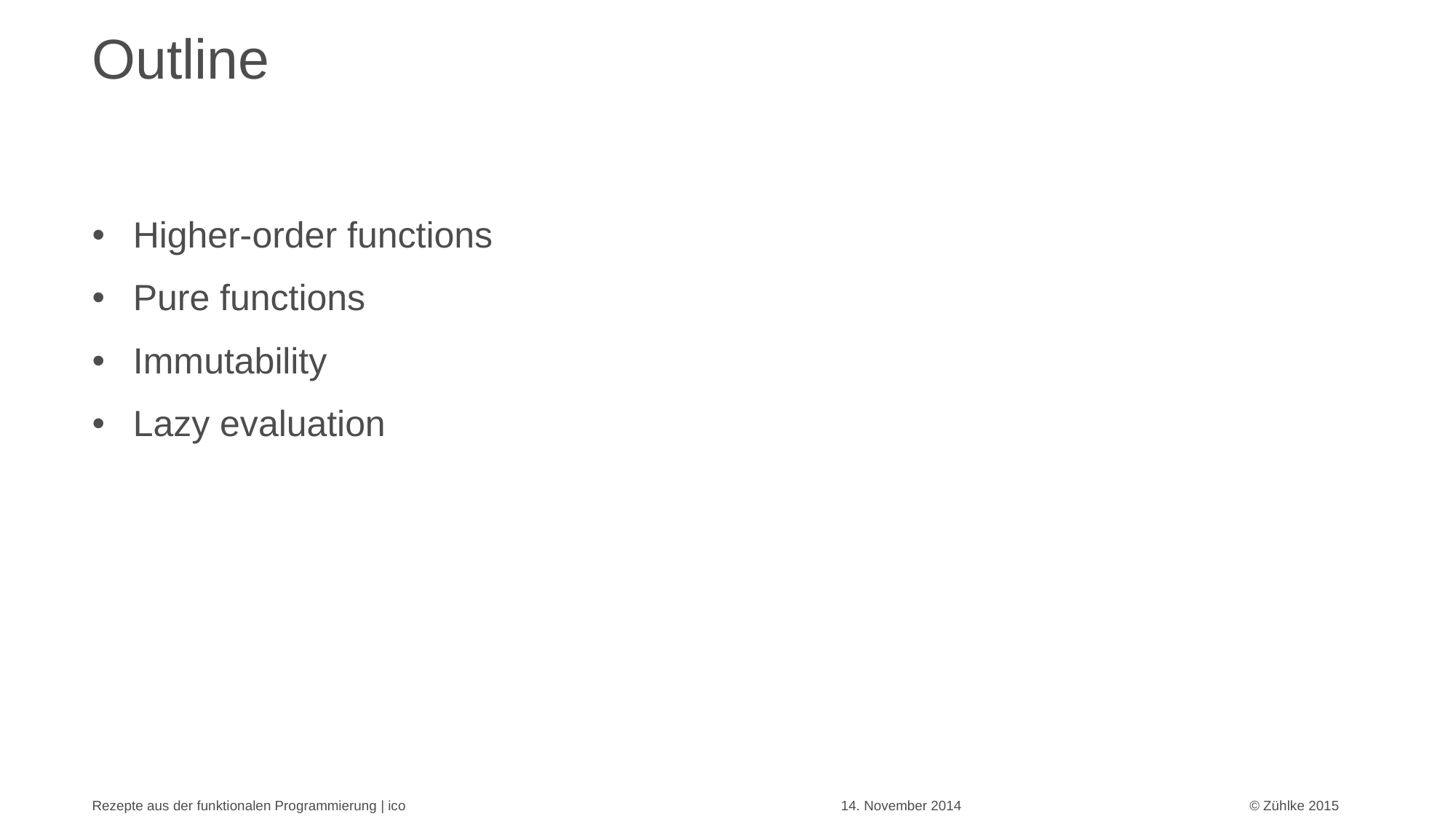

# Outline

Higher-order functions
Pure functions
Immutability
Lazy evaluation
Rezepte aus der funktionalen Programmierung | ico
14. November 2014